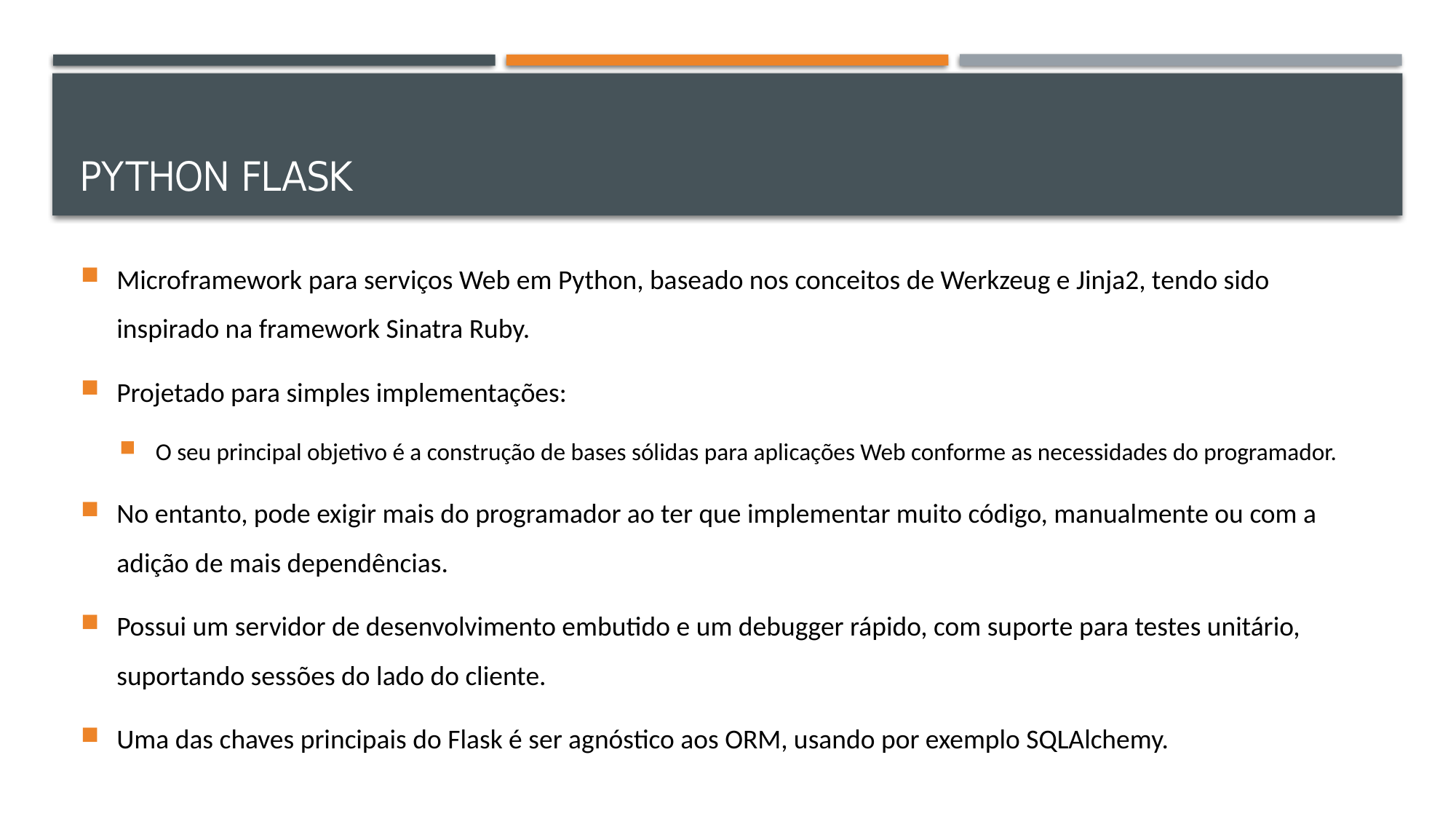

# python flask
Microframework para serviços Web em Python, baseado nos conceitos de Werkzeug e Jinja2, tendo sido inspirado na framework Sinatra Ruby.
Projetado para simples implementações:
O seu principal objetivo é a construção de bases sólidas para aplicações Web conforme as necessidades do programador.
No entanto, pode exigir mais do programador ao ter que implementar muito código, manualmente ou com a adição de mais dependências.
Possui um servidor de desenvolvimento embutido e um debugger rápido, com suporte para testes unitário, suportando sessões do lado do cliente.
Uma das chaves principais do Flask é ser agnóstico aos ORM, usando por exemplo SQLAlchemy.